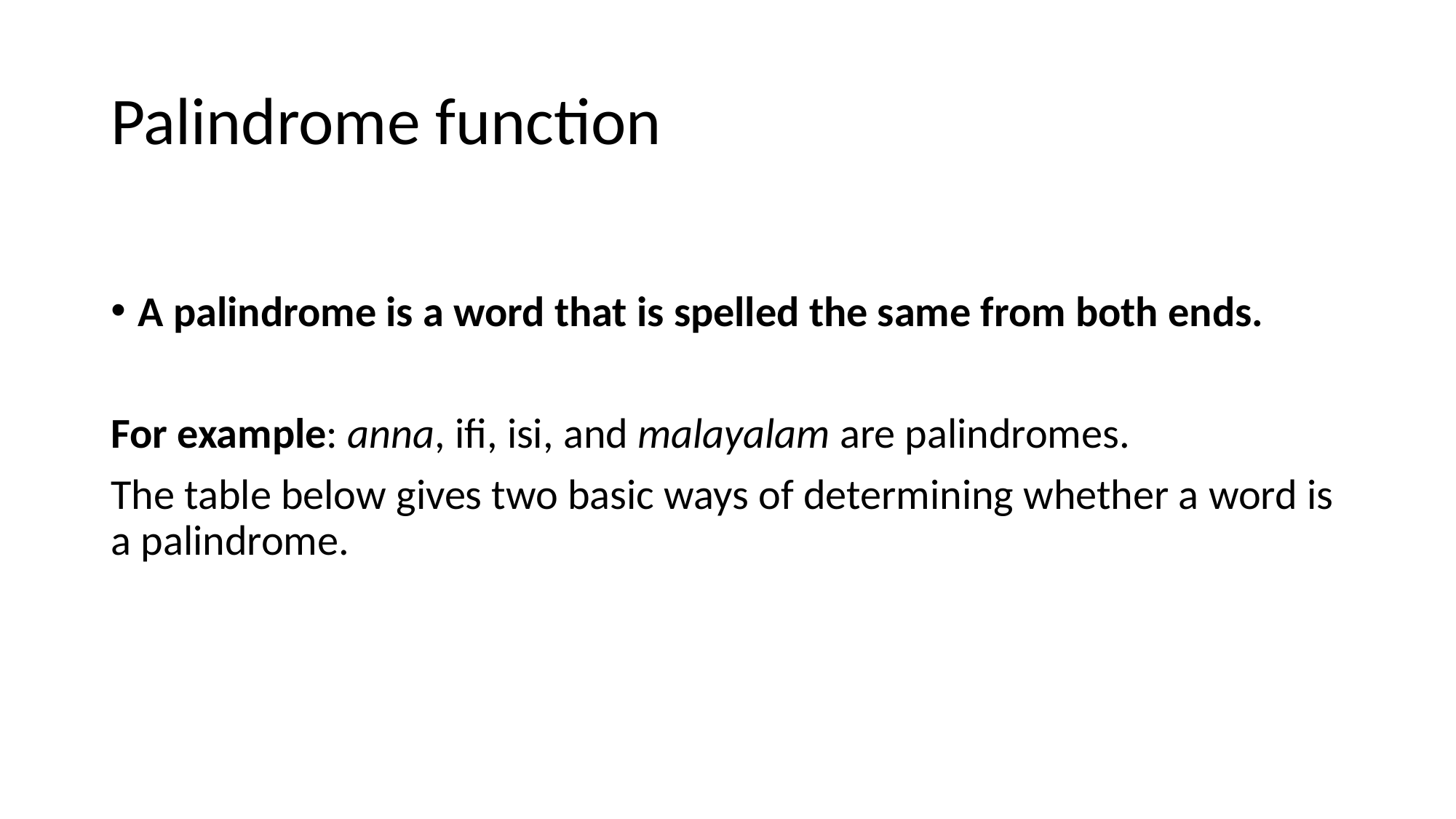

# Palindrome function

A palindrome is a word that is spelled the same from both ends.

For example: anna, ifi, isi, and malayalam are palindromes.
The table below gives two basic ways of determining whether a word is a palindrome.